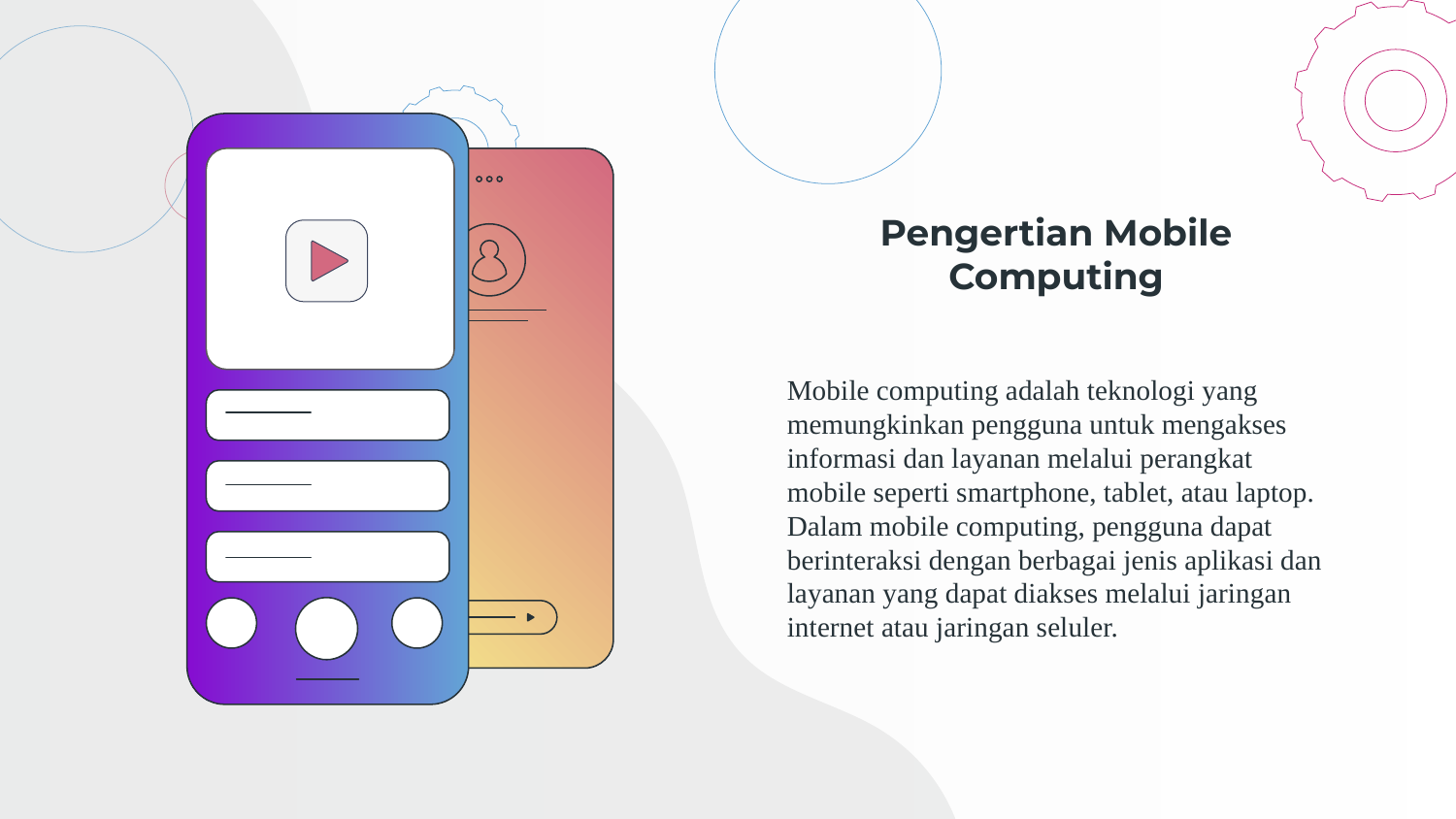

# Pengertian Mobile Computing
Mobile computing adalah teknologi yang memungkinkan pengguna untuk mengakses informasi dan layanan melalui perangkat mobile seperti smartphone, tablet, atau laptop. Dalam mobile computing, pengguna dapat berinteraksi dengan berbagai jenis aplikasi dan layanan yang dapat diakses melalui jaringan internet atau jaringan seluler.